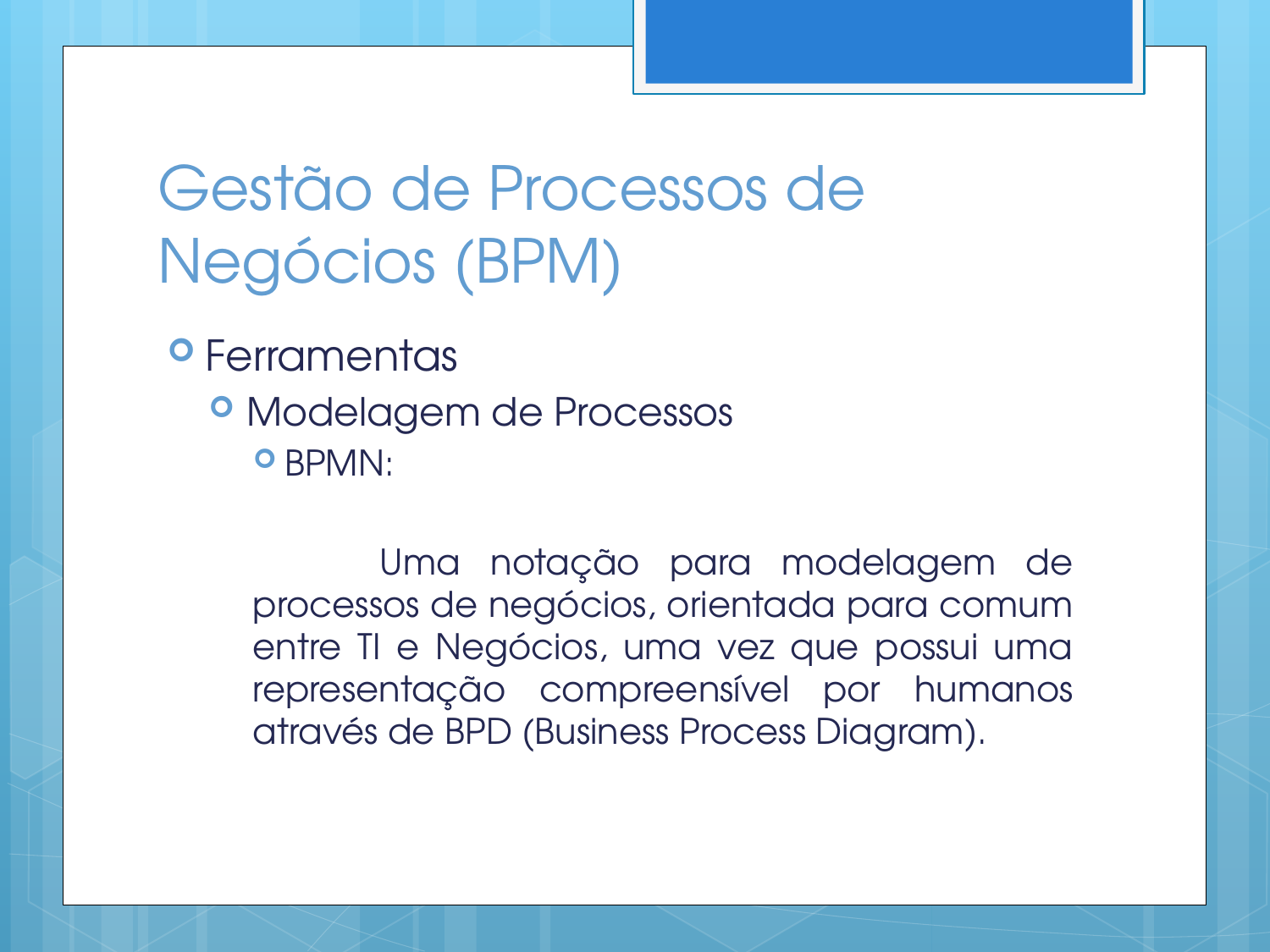

# Gestão de Processos de Negócios (BPM)
Ferramentas
Modelagem de Processos
BPMN:

	Uma notação para modelagem de processos de negócios, orientada para comum entre TI e Negócios, uma vez que possui uma representação compreensível por humanos através de BPD (Business Process Diagram).